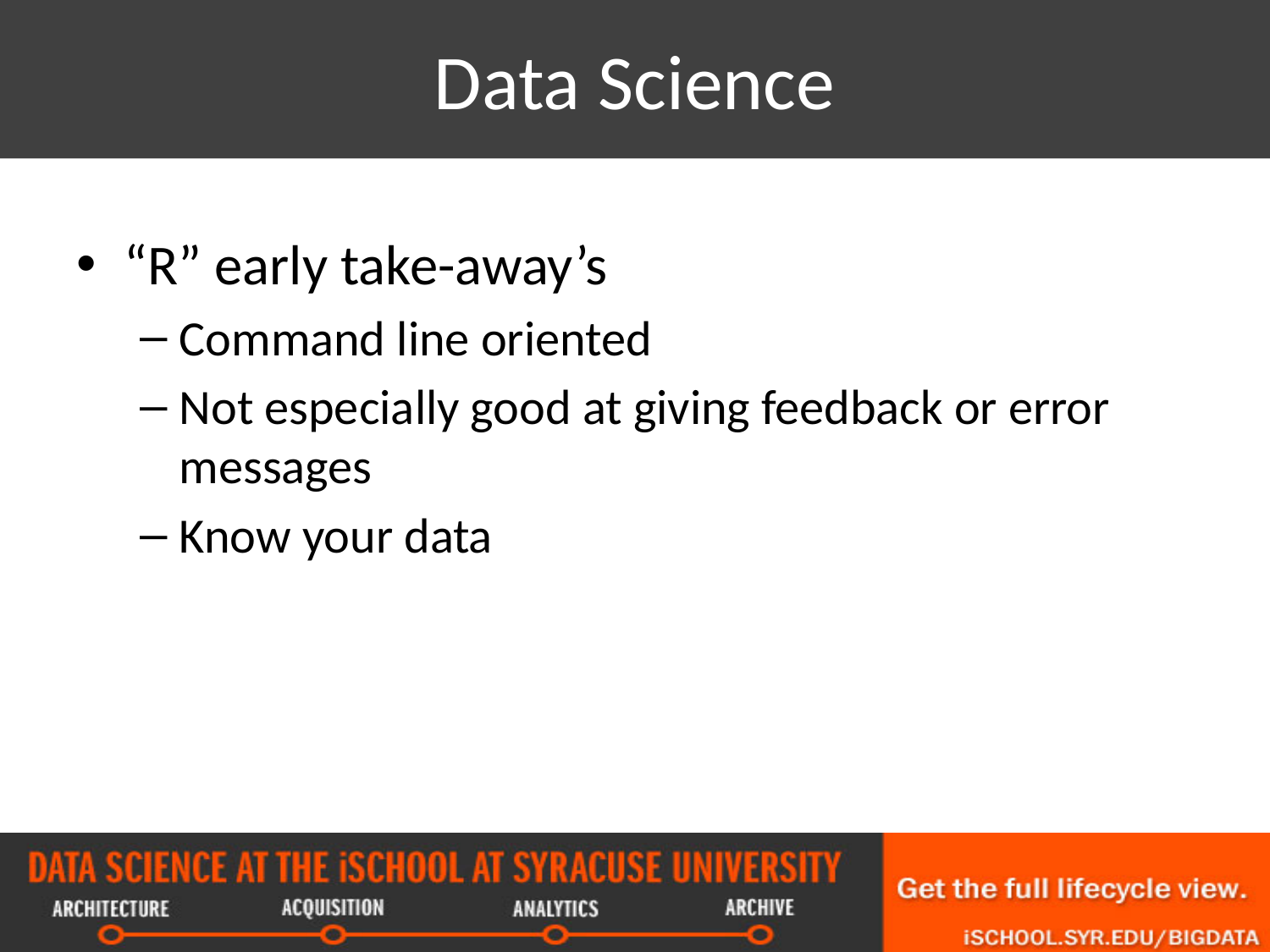

# Data Science
“R” early take-away’s
Command line oriented
Not especially good at giving feedback or error messages
Know your data